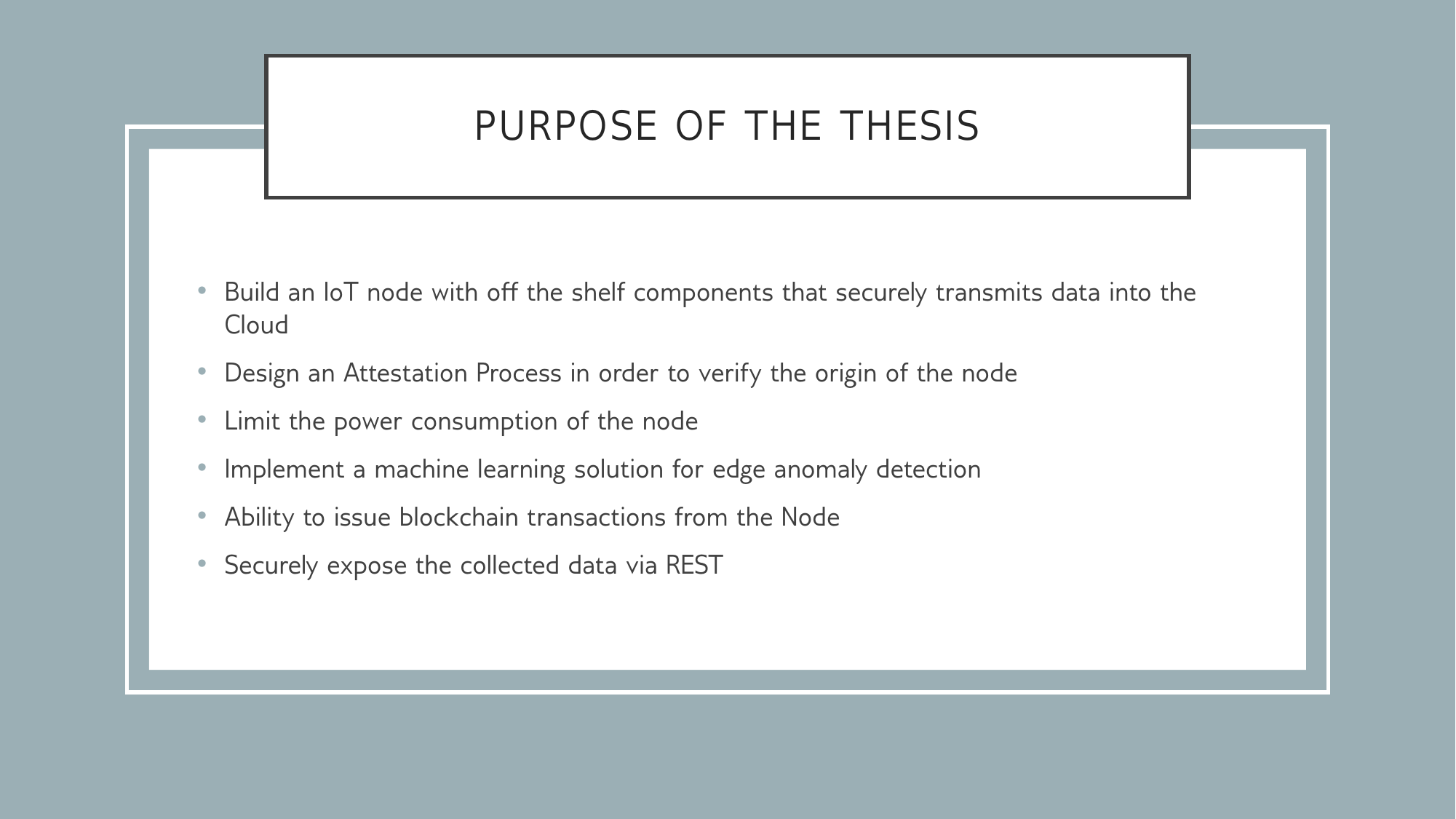

# Purpose of the thesis

Build an IoT node with off the shelf components that securely transmits data into the Cloud
Design an Attestation Process in order to verify the origin of the node
Limit the power consumption of the node
Implement a machine learning solution for edge anomaly detection
Ability to issue blockchain transactions from the Node
Securely expose the collected data via REST